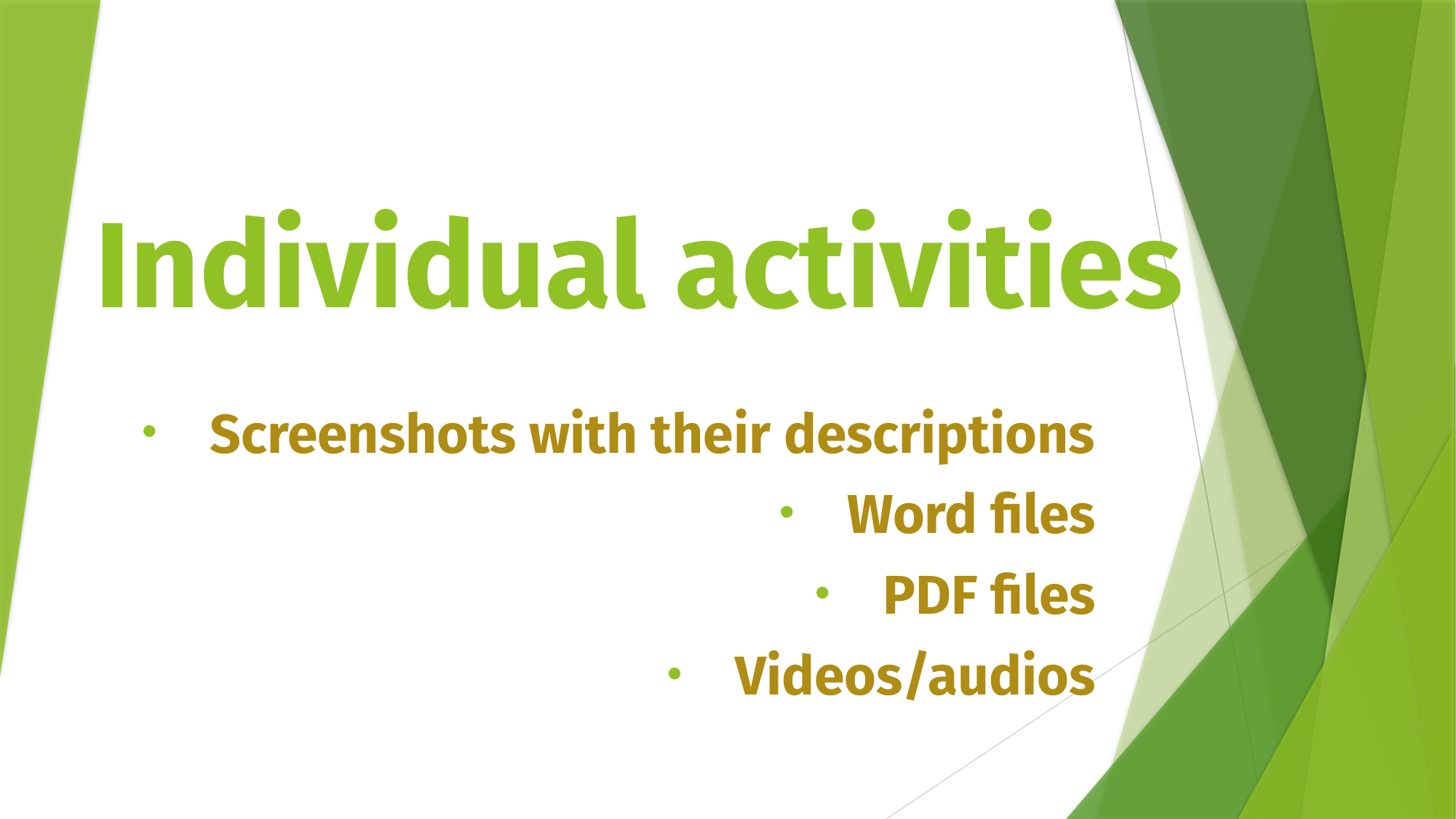

# Individual activities
Screenshots with their descriptions
Word files
PDF files
Videos/audios